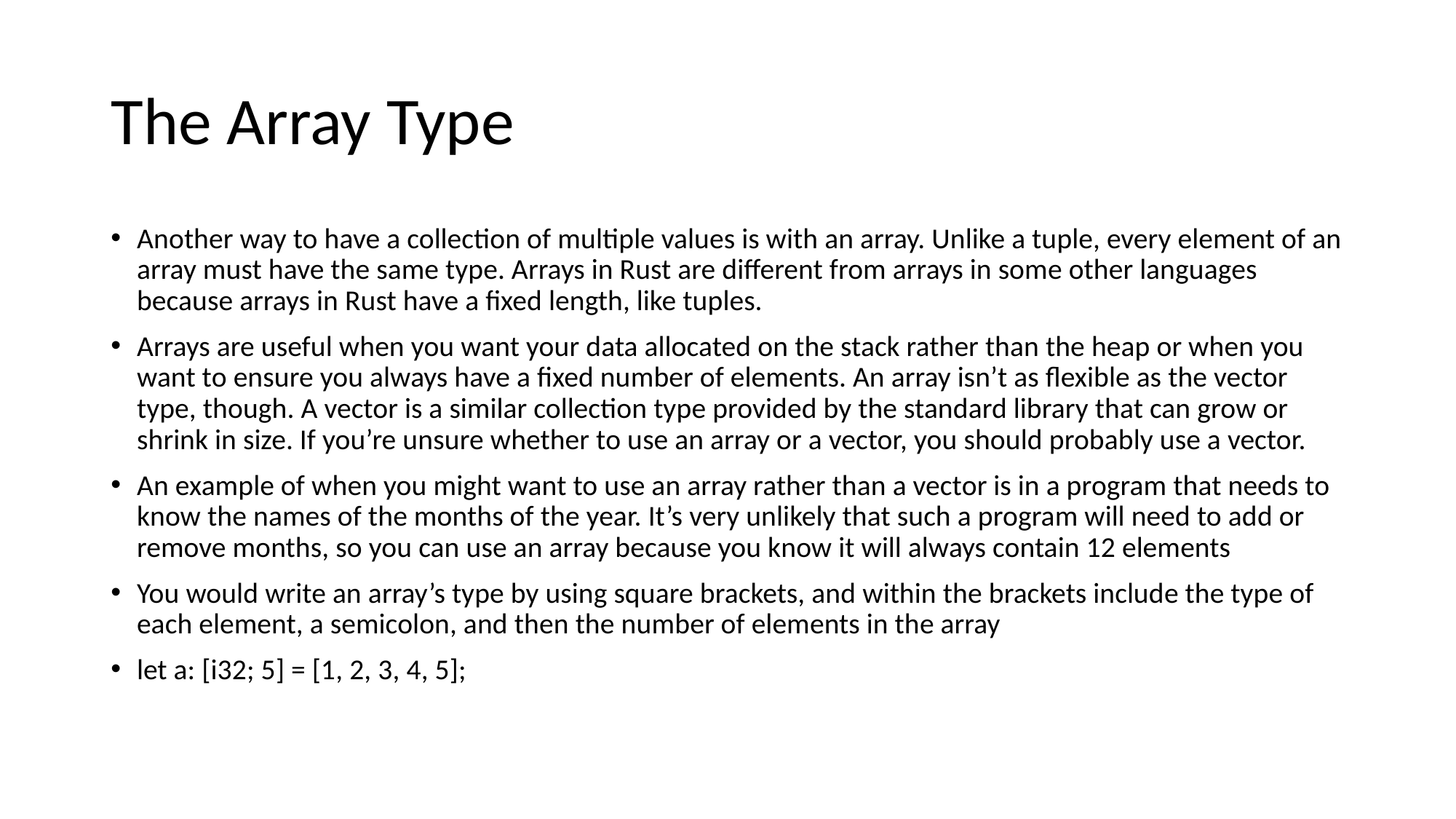

# The Array Type
Another way to have a collection of multiple values is with an array. Unlike a tuple, every element of an array must have the same type. Arrays in Rust are different from arrays in some other languages because arrays in Rust have a fixed length, like tuples.
Arrays are useful when you want your data allocated on the stack rather than the heap or when you want to ensure you always have a fixed number of elements. An array isn’t as flexible as the vector type, though. A vector is a similar collection type provided by the standard library that can grow or shrink in size. If you’re unsure whether to use an array or a vector, you should probably use a vector.
An example of when you might want to use an array rather than a vector is in a program that needs to know the names of the months of the year. It’s very unlikely that such a program will need to add or remove months, so you can use an array because you know it will always contain 12 elements
You would write an array’s type by using square brackets, and within the brackets include the type of each element, a semicolon, and then the number of elements in the array
let a: [i32; 5] = [1, 2, 3, 4, 5];